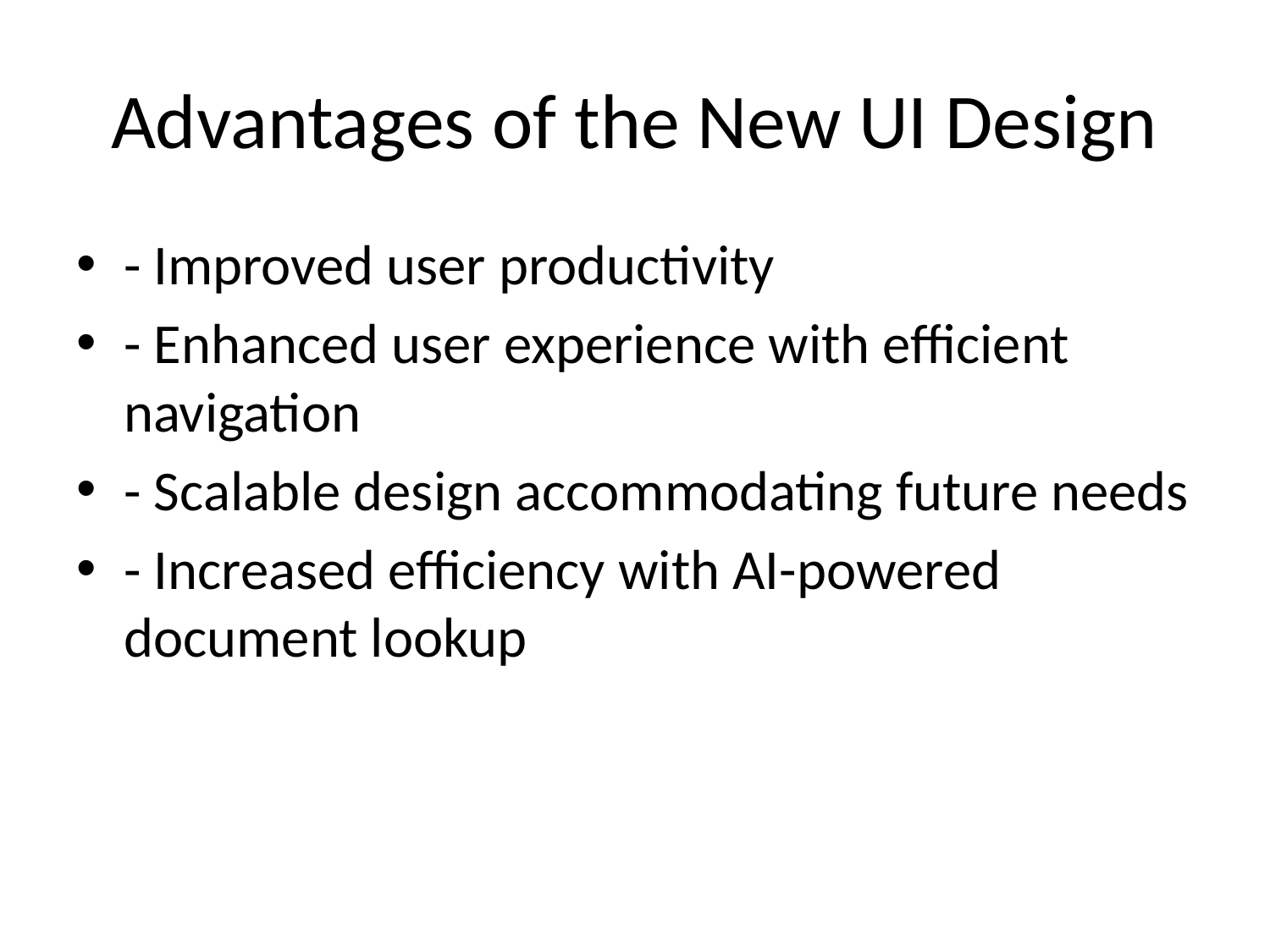

# Advantages of the New UI Design
- Improved user productivity
- Enhanced user experience with efficient navigation
- Scalable design accommodating future needs
- Increased efficiency with AI-powered document lookup